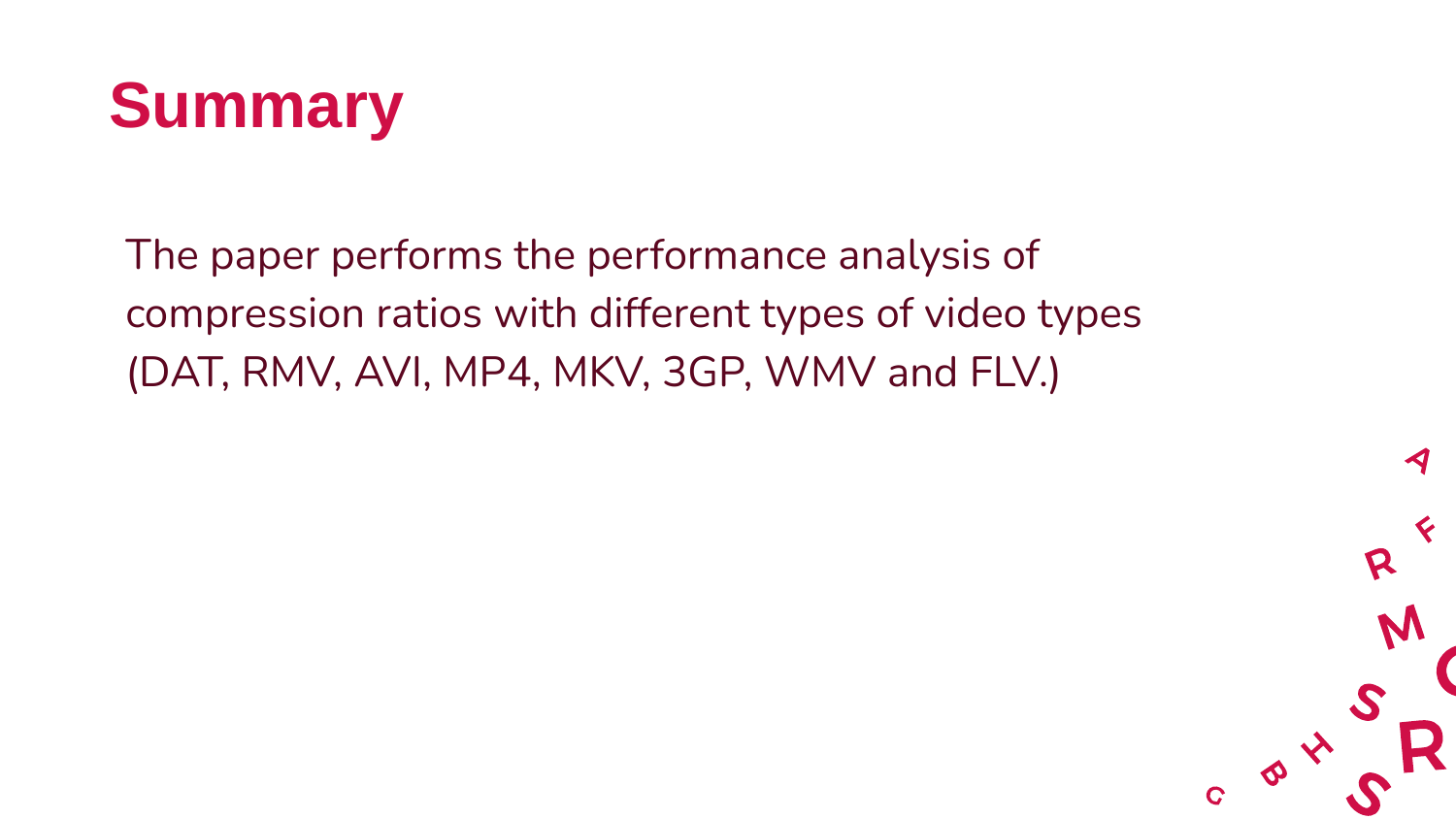

# Summary

The paper performs the performance analysis of compression ratios with different types of video types (DAT, RMV, AVI, MP4, MKV, 3GP, WMV and FLV.)